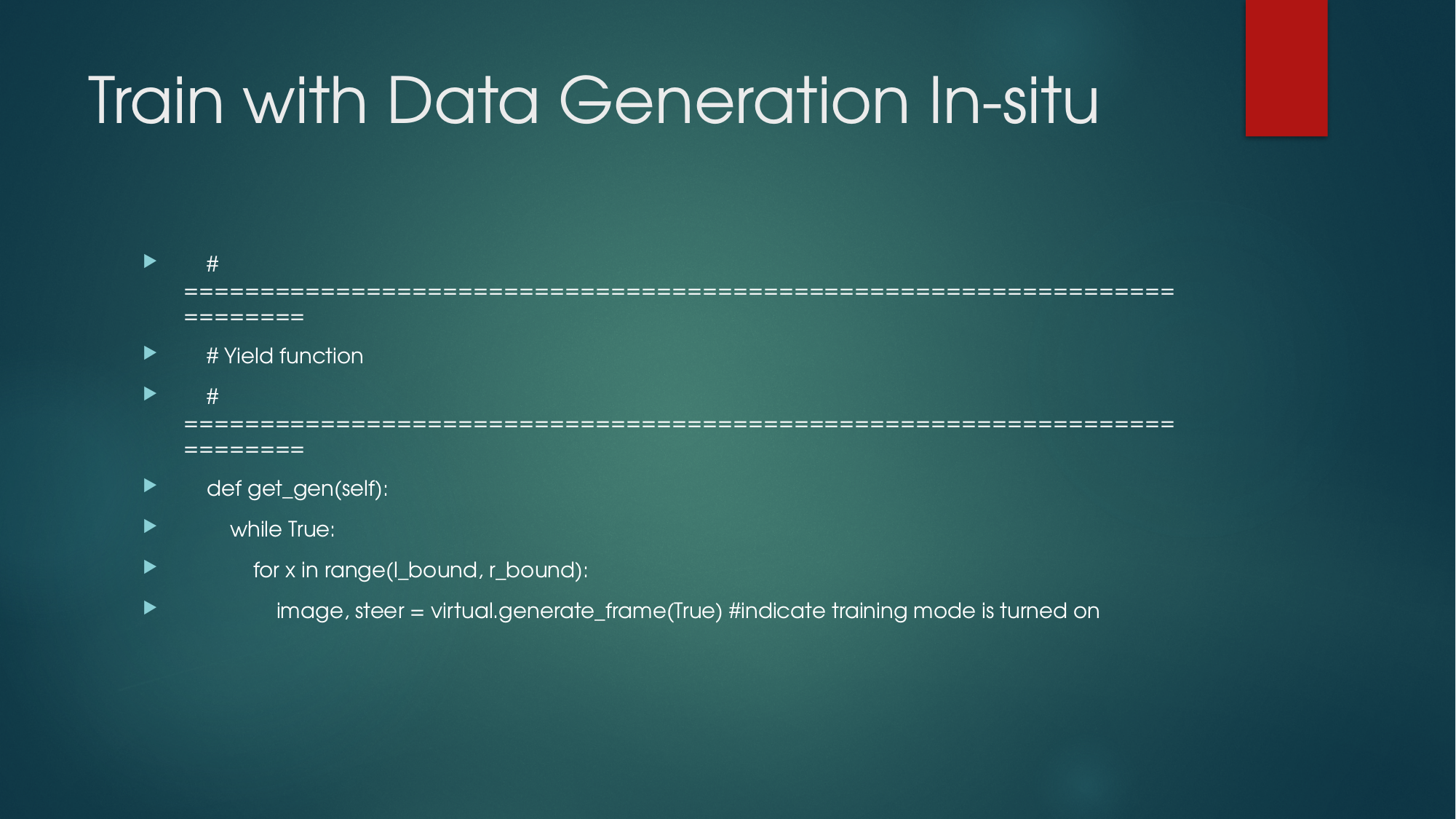

# Train with Data Generation In-situ
    # =========================================================================
    # Yield function
    # =========================================================================
    def get_gen(self):
        while True:
            for x in range(l_bound, r_bound):
                image, steer = virtual.generate_frame(True) #indicate training mode is turned on